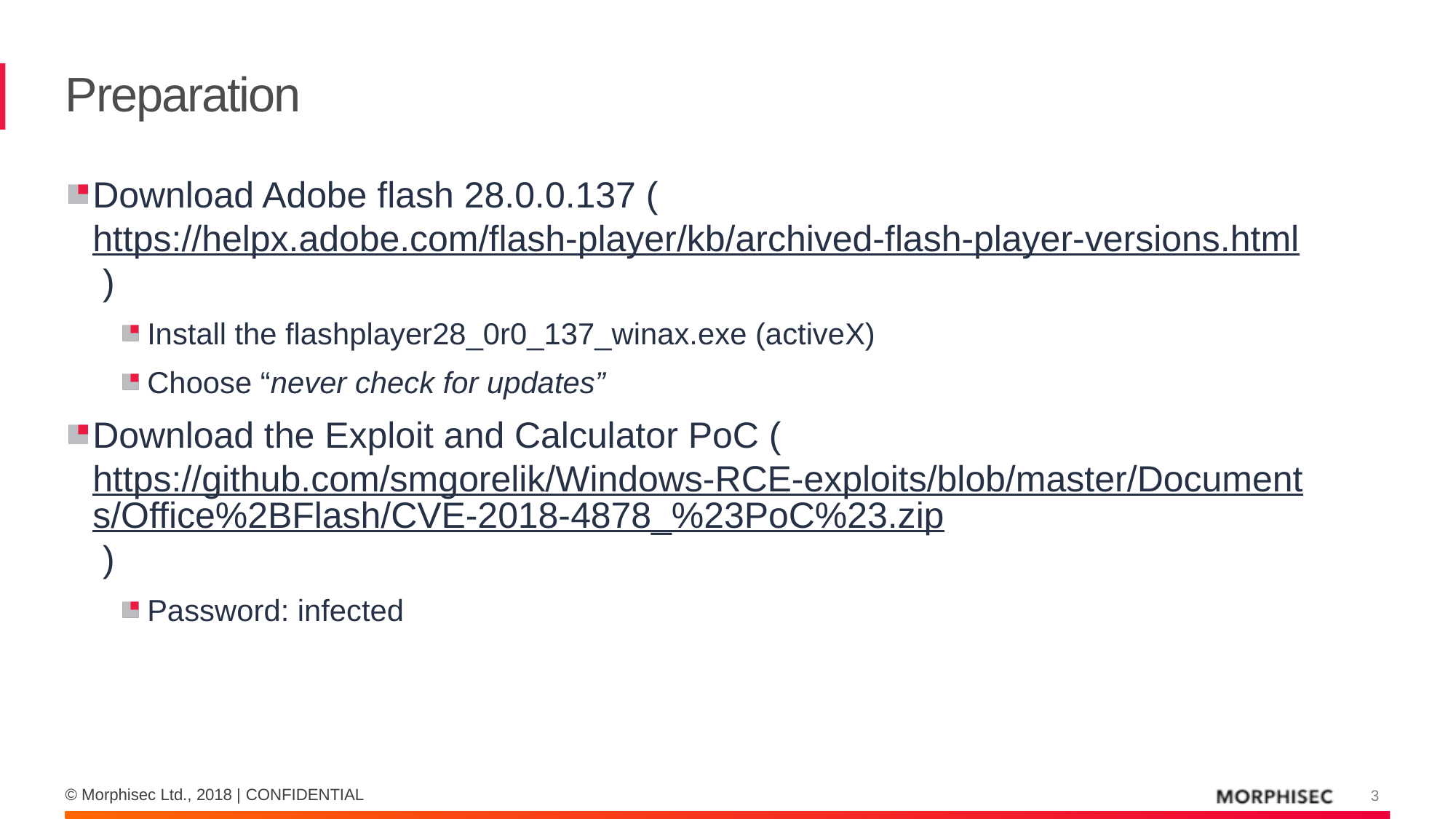

# Preparation
Download Adobe flash 28.0.0.137 (https://helpx.adobe.com/flash-player/kb/archived-flash-player-versions.html )
Install the flashplayer28_0r0_137_winax.exe (activeX)
Choose “never check for updates”
Download the Exploit and Calculator PoC (https://github.com/smgorelik/Windows-RCE-exploits/blob/master/Documents/Office%2BFlash/CVE-2018-4878_%23PoC%23.zip )
Password: infected